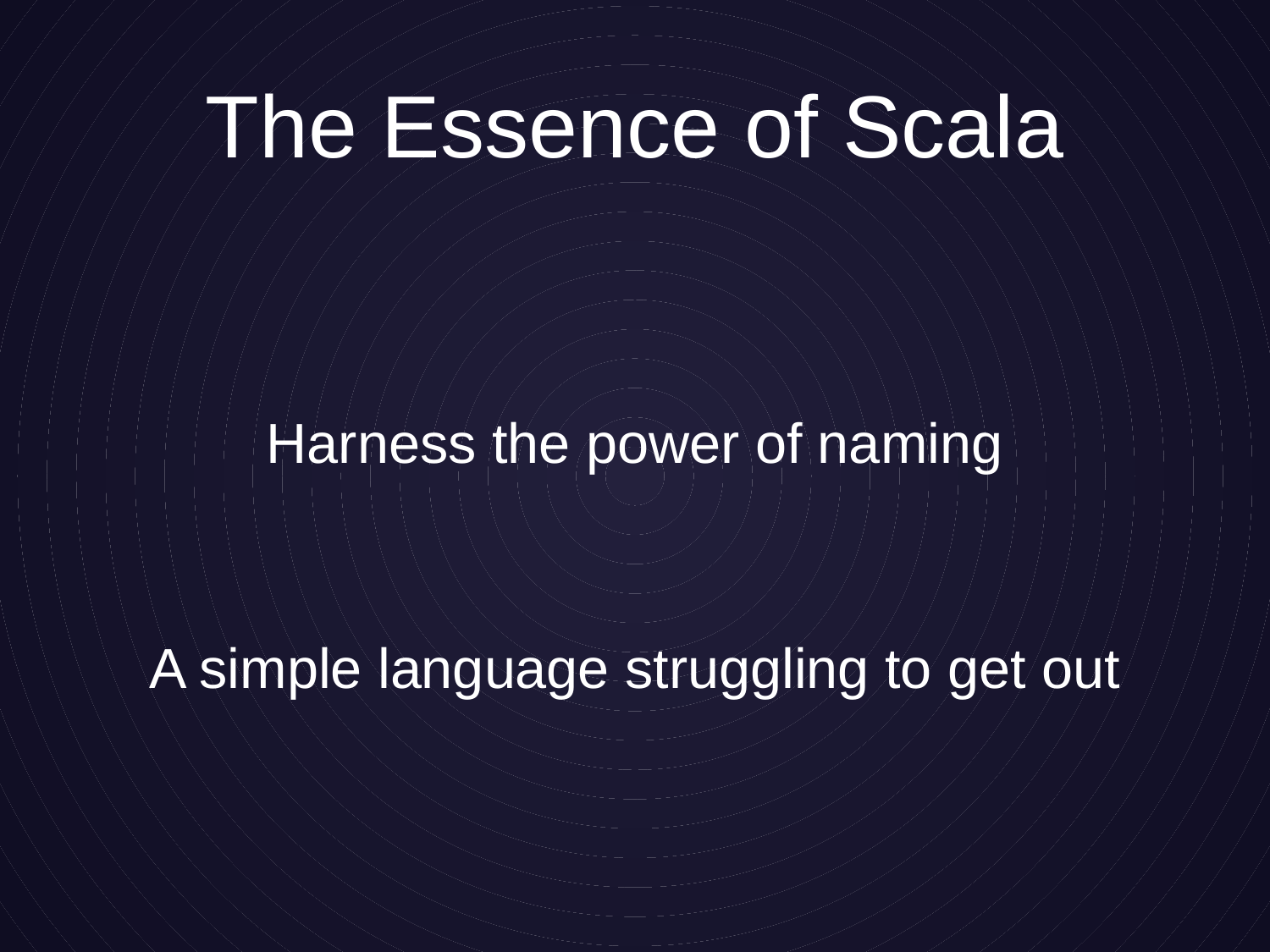

# The Essence of Scala
Harness the power of naming

A simple language struggling to get out